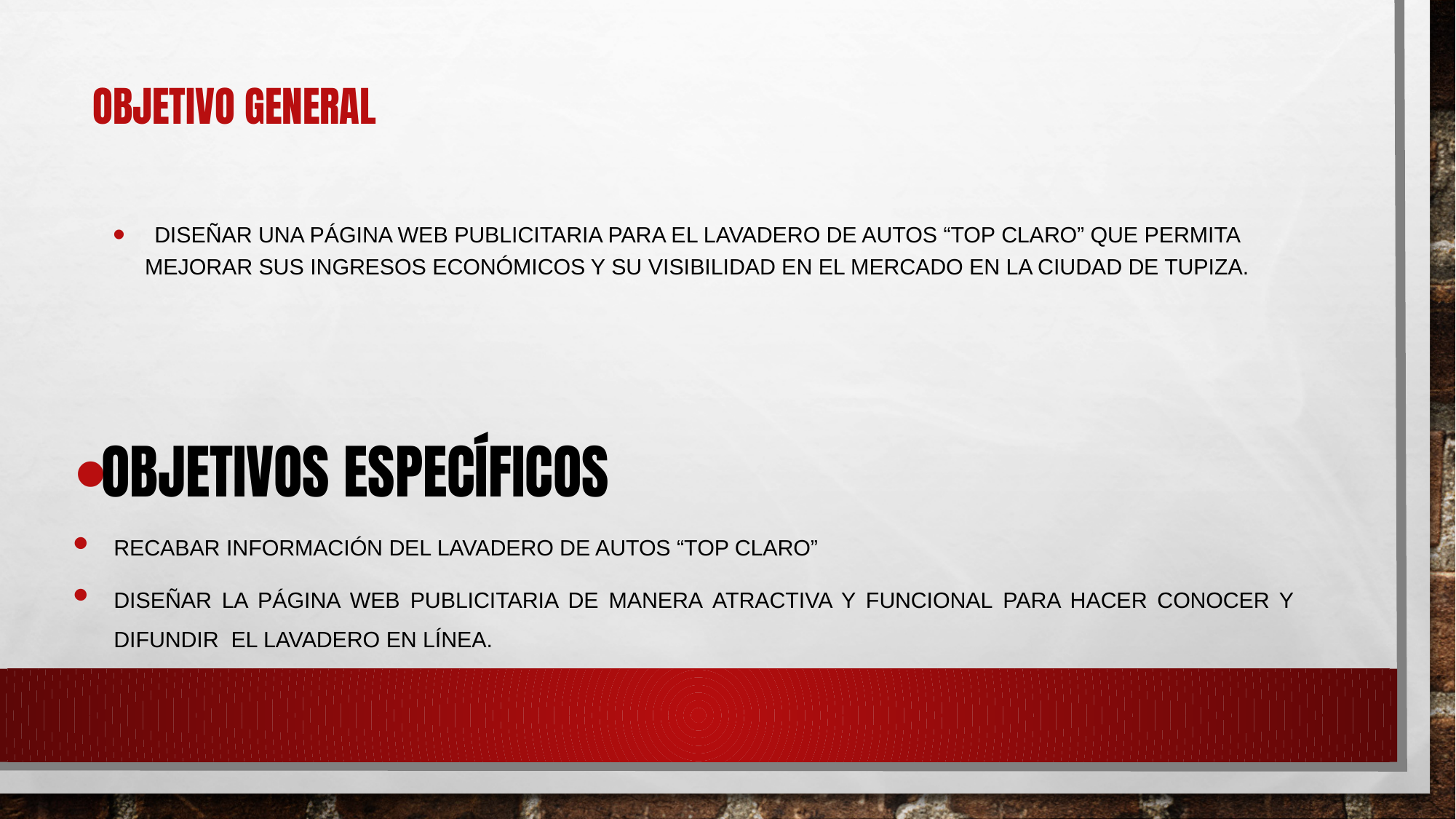

# Objetivo general
Diseñar una página web publicitaria para el lavadero de autos “Top Claro” que permita mejorar sus ingresos económicos y su visibilidad en el mercado en la ciudad de Tupiza.

Objetivos específicos
Recabar información del lavadero de autos “Top Claro”
Diseñar la página web publicitaria de manera atractiva y funcional para hacer conocer y difundir  el lavadero en línea.